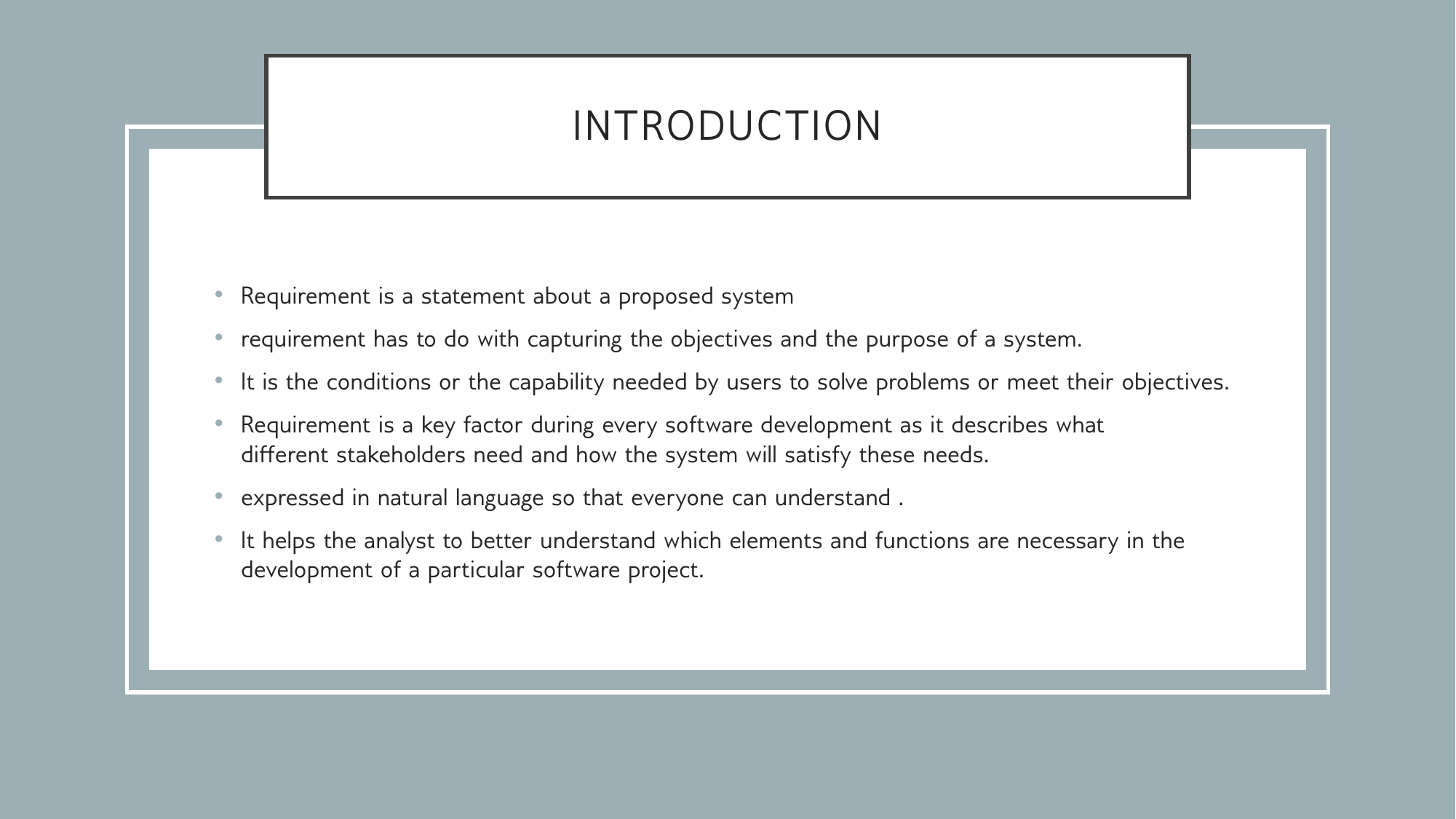

# Introduction

Requirement is a statement about a proposed system
requirement has to do with capturing the objectives and the purpose of a system.
It is the conditions or the capability needed by users to solve problems or meet their objectives.
Requirement is a key factor during every software development as it describes what different stakeholders need and how the system will satisfy these needs.
expressed in natural language so that everyone can understand .
It helps the analyst to better understand which elements and functions are necessary in the development of a particular software project.